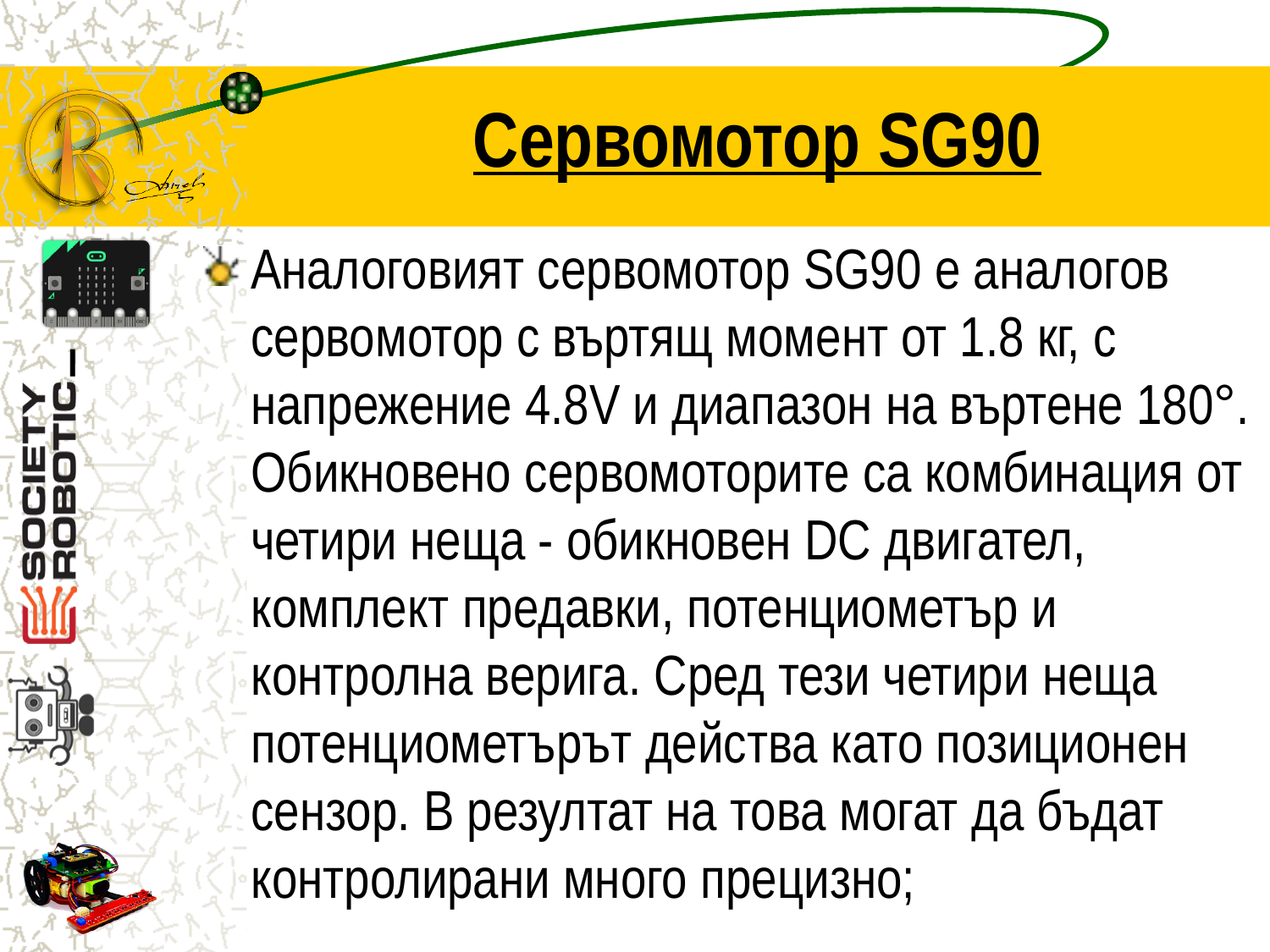

# Сервомотор SG90
Аналоговият сервомотор SG90 е аналогов сервомотор с въртящ момент от 1.8 кг, с напрежение 4.8V и диапазон на въртене 180°. Обикновено сервомоторите са комбинация от четири неща - обикновен DC двигател, комплект предавки, потенциометър и контролна верига. Сред тези четири неща потенциометърът действа като позиционен сензор. В резултат на това могат да бъдат контролирани много прецизно;